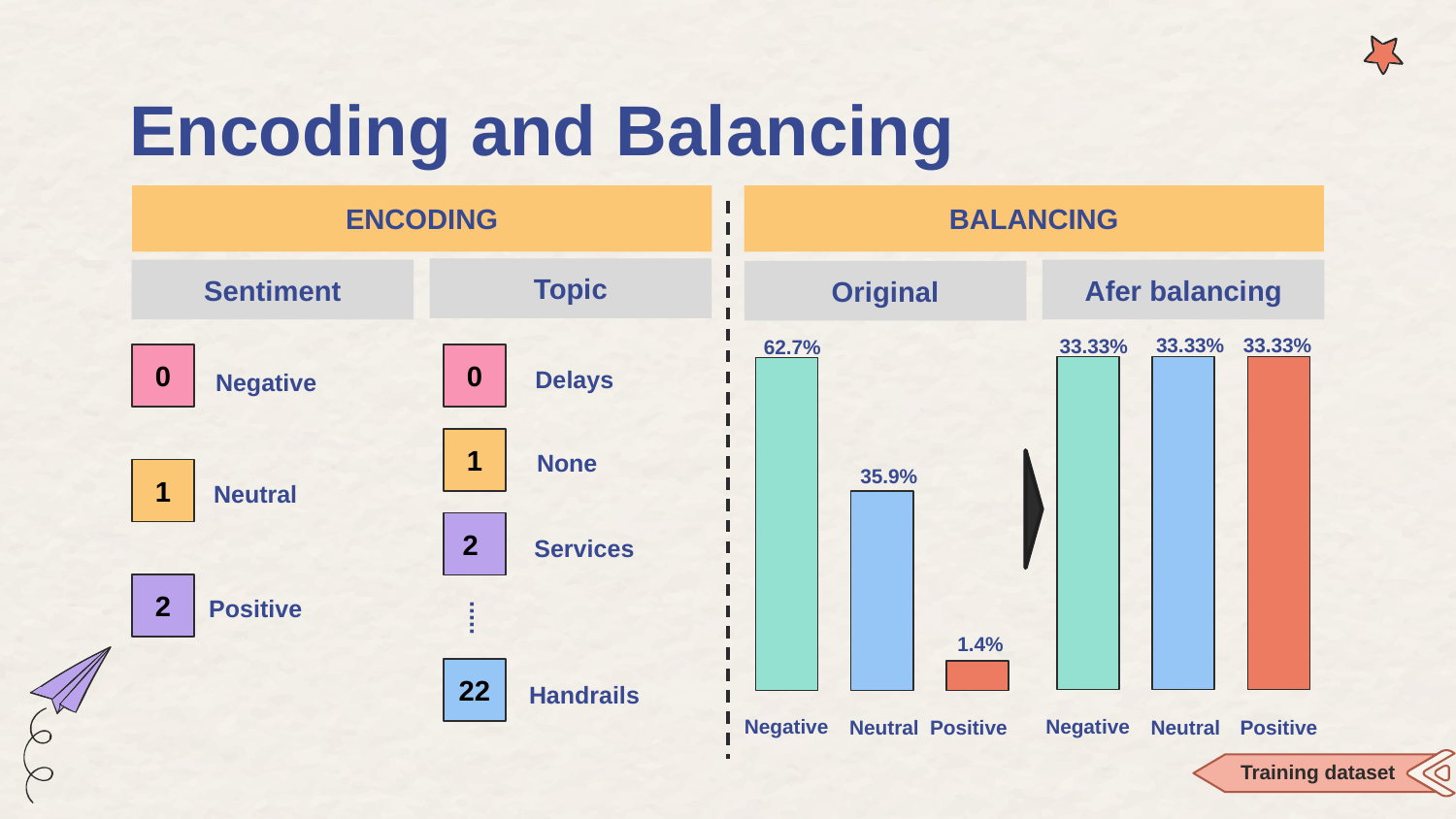

# Encoding and Balancing
ENCODING
BALANCING
Topic
Sentiment
Afer balancing
Original
33.33%
33.33%
33.33%
62.7%
0
0
Delays
Negative

1
None
35.9%
1
Neutral

2
Services
2
Positive
.....
1.4%
22

Handrails
Negative
Negative
Neutral
Positive
Neutral
Positive

Training dataset